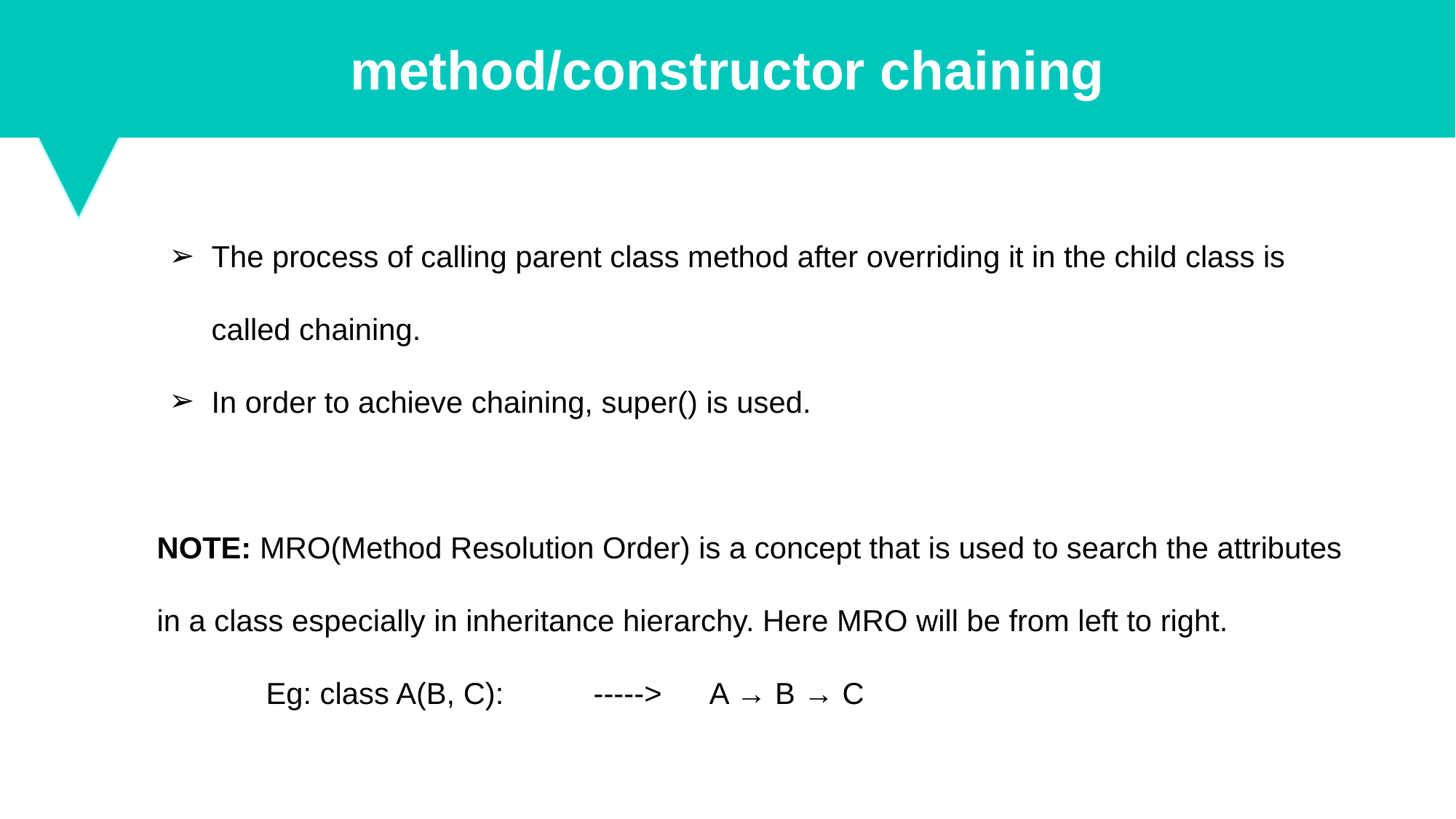

method/constructor chaining

The process of calling parent class method after overriding it in the child class is called chaining.
In order to achieve chaining, super() is used.

NOTE: MRO(Method Resolution Order) is a concept that is used to search the attributes in a class especially in inheritance hierarchy. Here MRO will be from left to right.
	Eg: class A(B, C):	----->	 A → B → C